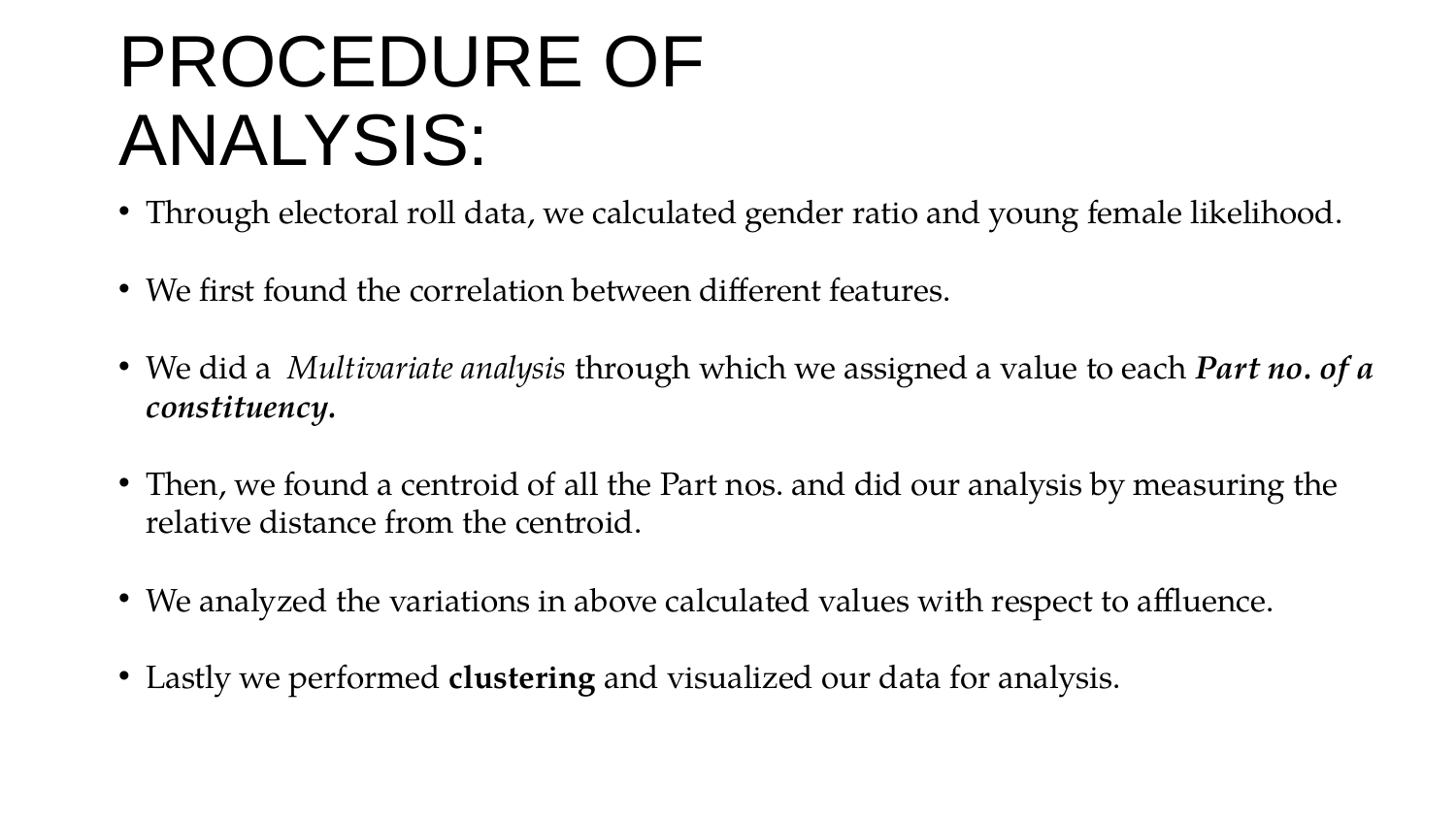

# PROCEDURE OF  ANALYSIS:
Through electoral roll data, we calculated gender ratio and young female likelihood.

We first found the correlation between different features.

We did a  Multivariate analysis through which we assigned a value to each Part no. of a constituency.

Then, we found a centroid of all the Part nos. and did our analysis by measuring the relative distance from the centroid.

We analyzed the variations in above calculated values with respect to affluence.

Lastly we performed clustering and visualized our data for analysis.